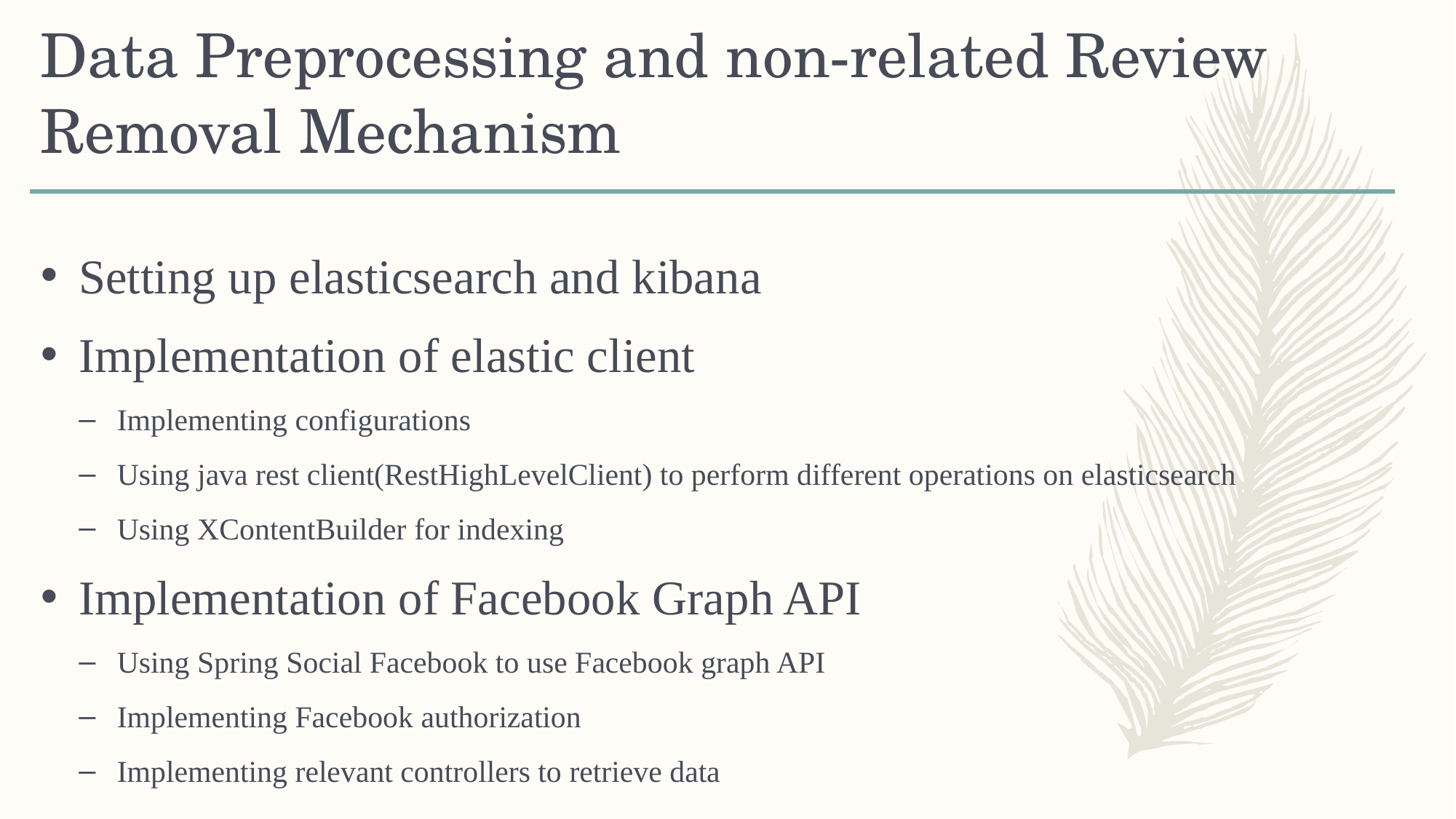

# Data Preprocessing and non-related Review Removal Mechanism
Setting up elasticsearch and kibana
Implementation of elastic client
Implementing configurations
Using java rest client(RestHighLevelClient) to perform different operations on elasticsearch
Using XContentBuilder for indexing
Implementation of Facebook Graph API
Using Spring Social Facebook to use Facebook graph API
Implementing Facebook authorization
Implementing relevant controllers to retrieve data